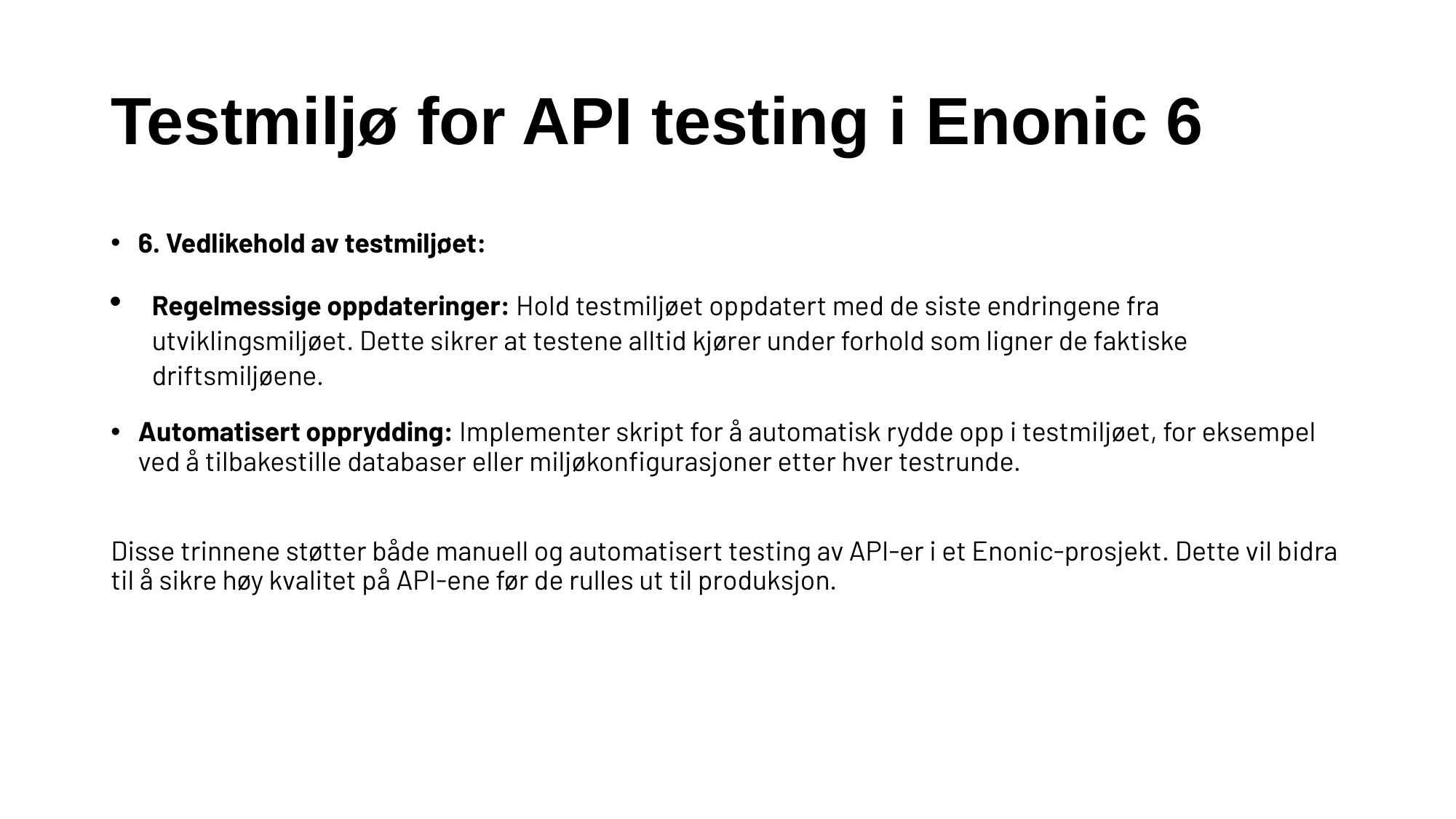

# Testmiljø for API testing i Enonic 6
6. Vedlikehold av testmiljøet:
Regelmessige oppdateringer: Hold testmiljøet oppdatert med de siste endringene fra utviklingsmiljøet. Dette sikrer at testene alltid kjører under forhold som ligner de faktiske driftsmiljøene.
Automatisert opprydding: Implementer skript for å automatisk rydde opp i testmiljøet, for eksempel ved å tilbakestille databaser eller miljøkonfigurasjoner etter hver testrunde.

Disse trinnene støtter både manuell og automatisert testing av API-er i et Enonic-prosjekt. Dette vil bidra til å sikre høy kvalitet på API-ene før de rulles ut til produksjon.